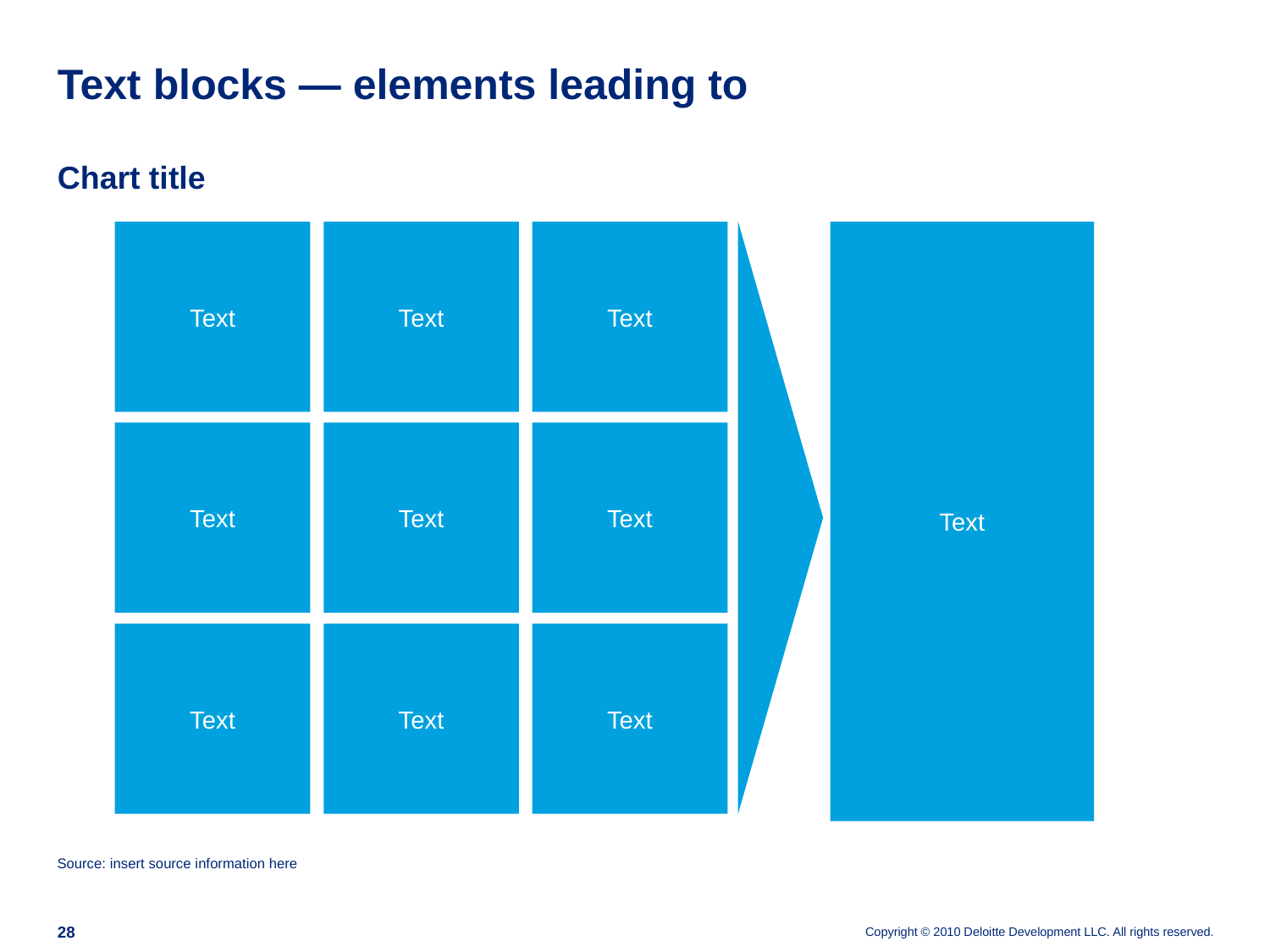

# Text blocks — elements leading to
Chart title
Text
Text
Text

Text
Text
Text
Text
Text
Text
Text
Source: insert source information here